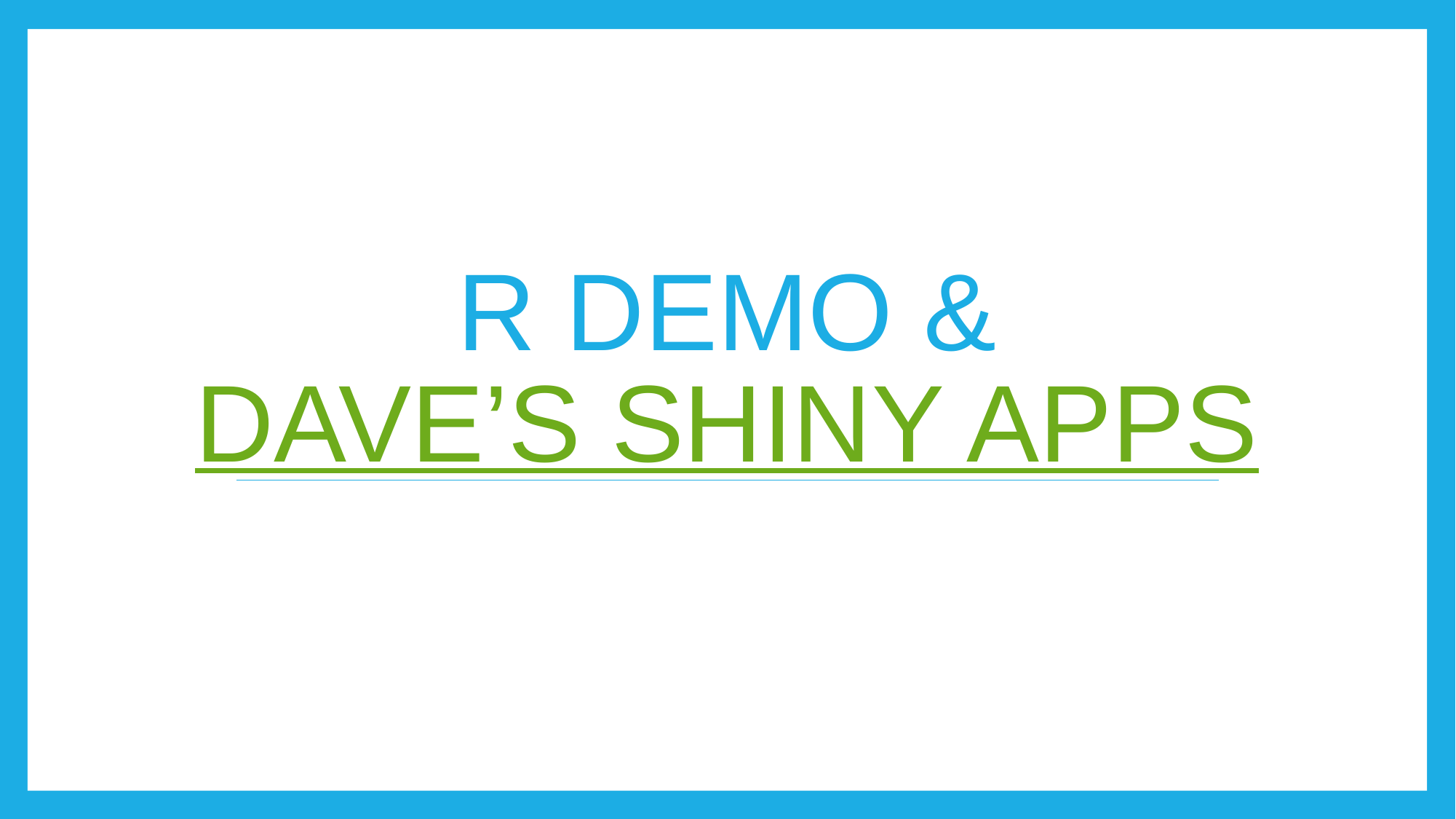

# R Demo & Dave’s Shiny Apps